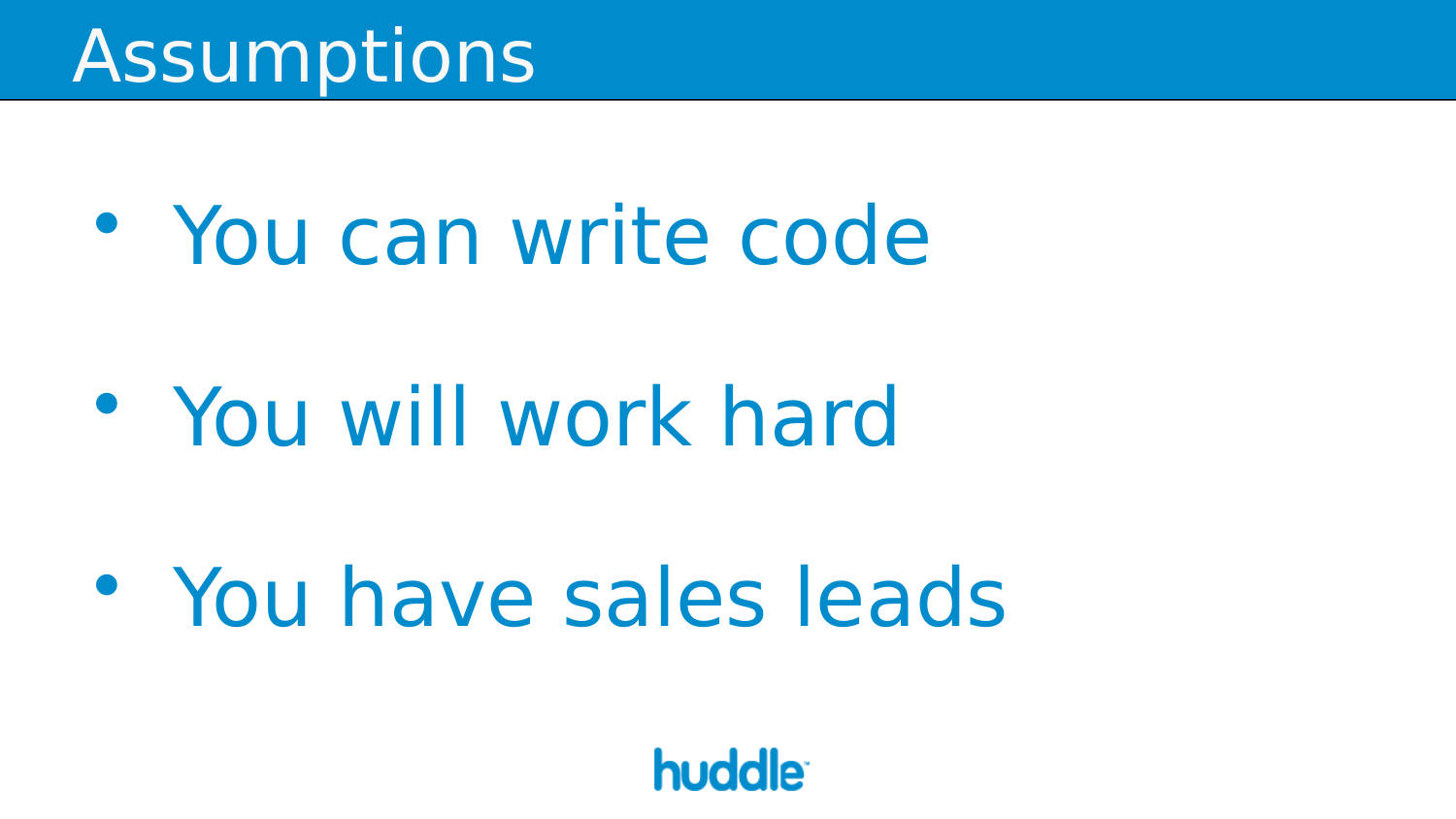

# Assumptions
 You can write code

 You will work hard

 You have sales leads